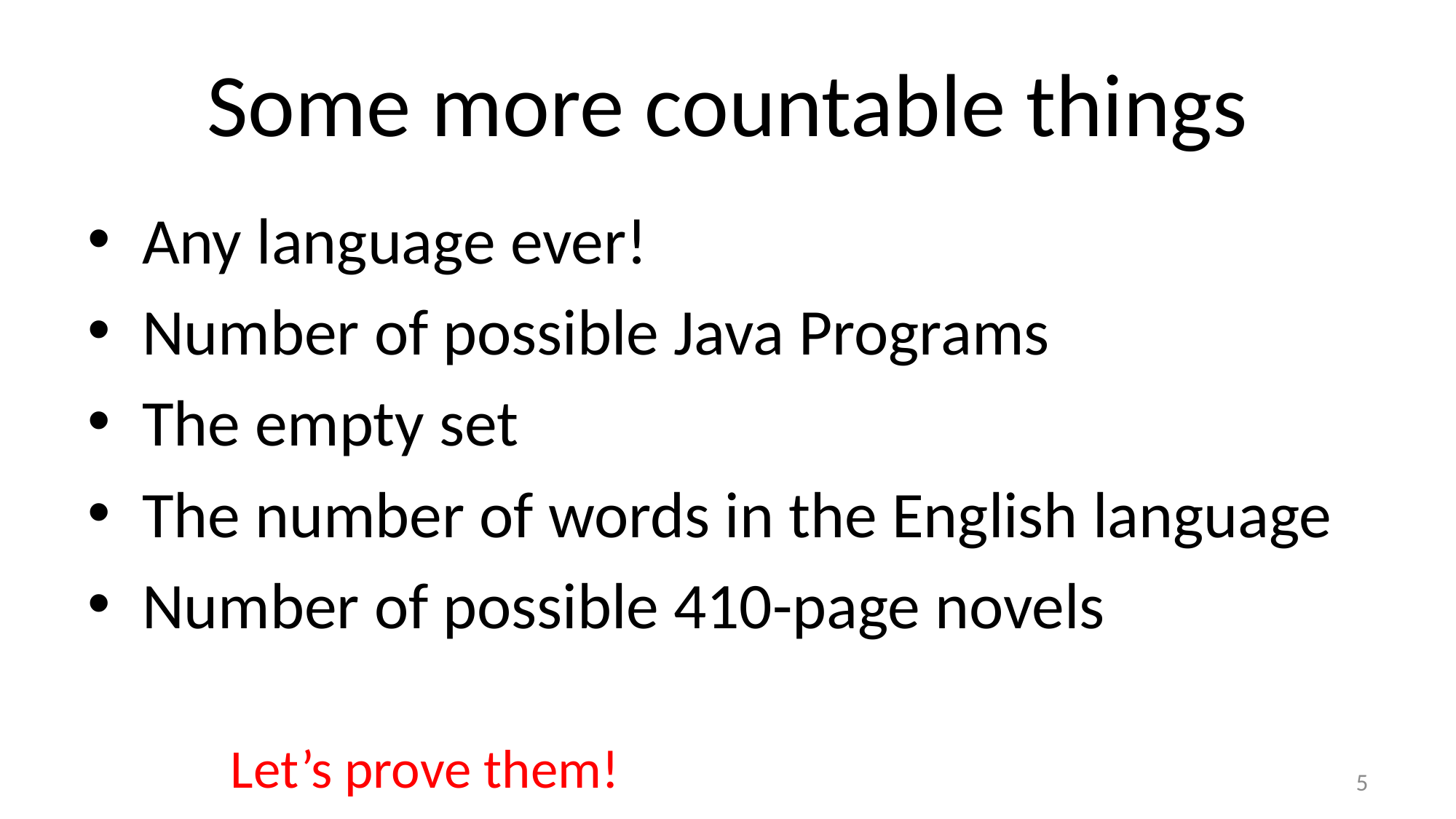

# Some more countable things
Any language ever!
Number of possible Java Programs
The empty set
The number of words in the English language
Number of possible 410-page novels

Let’s prove them!
5